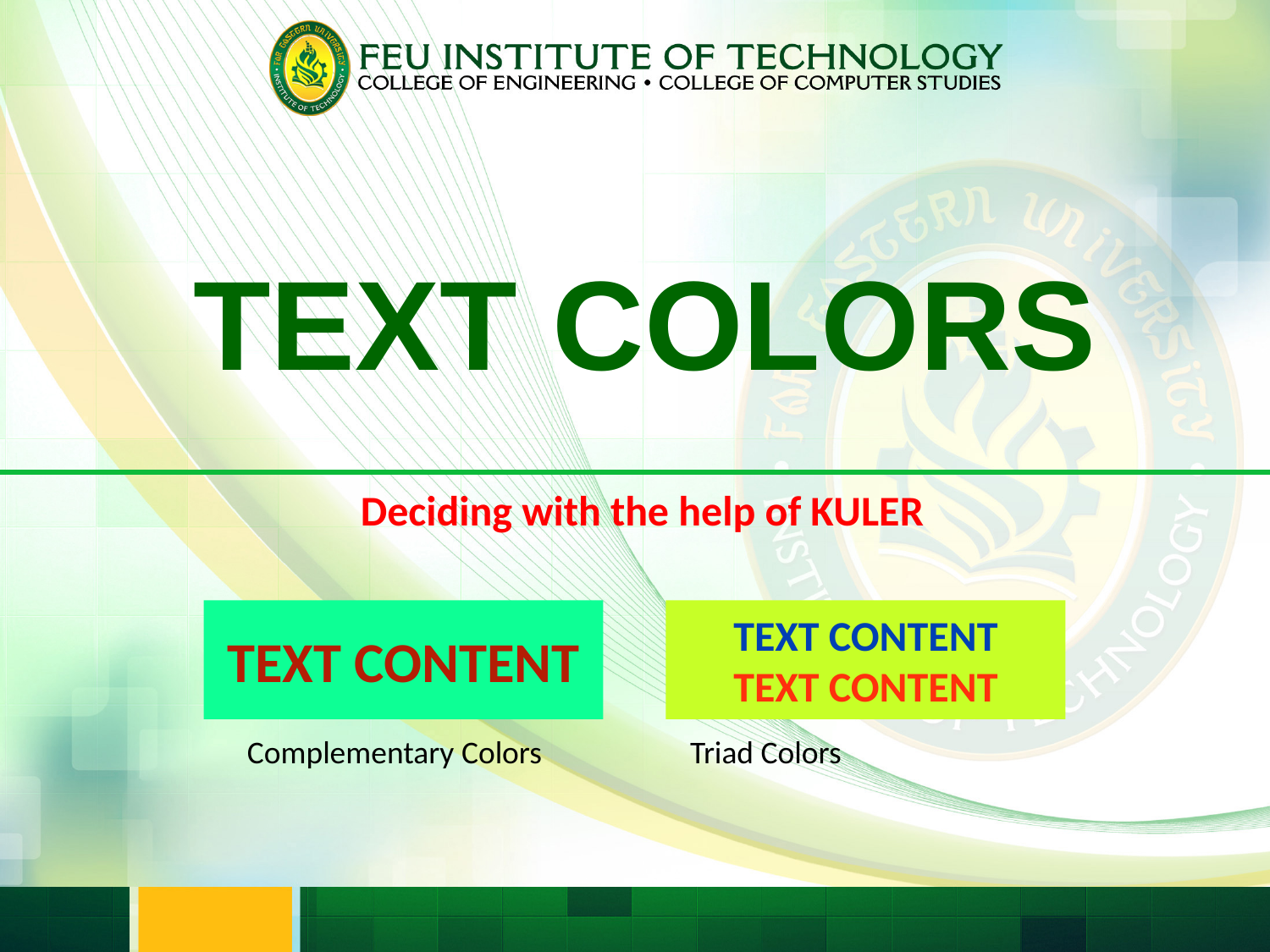

TEXT COLORS

Deciding with the help of KULER
TEXT CONTENT
TEXT CONTENT
TEXT CONTENT
Complementary Colors
Triad Colors